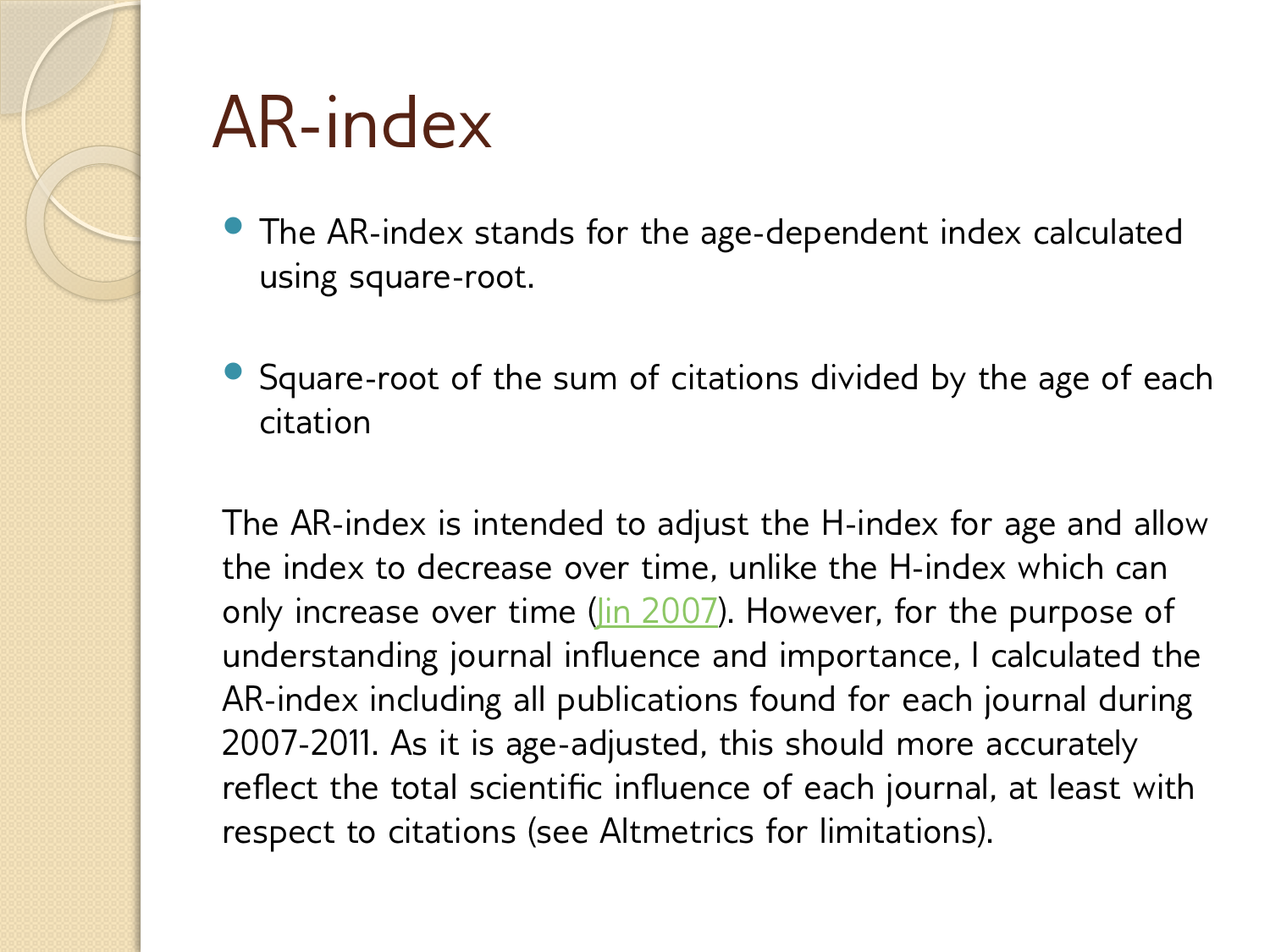

# AR-index
The AR-index stands for the age-dependent index calculated using square-root.

Square-root of the sum of citations divided by the age of each citation

The AR-index is intended to adjust the H-index for age and allow the index to decrease over time, unlike the H-index which can only increase over time (Jin 2007). However, for the purpose of understanding journal influence and importance, I calculated the AR-index including all publications found for each journal during 2007-2011. As it is age-adjusted, this should more accurately reflect the total scientific influence of each journal, at least with respect to citations (see Altmetrics for limitations).